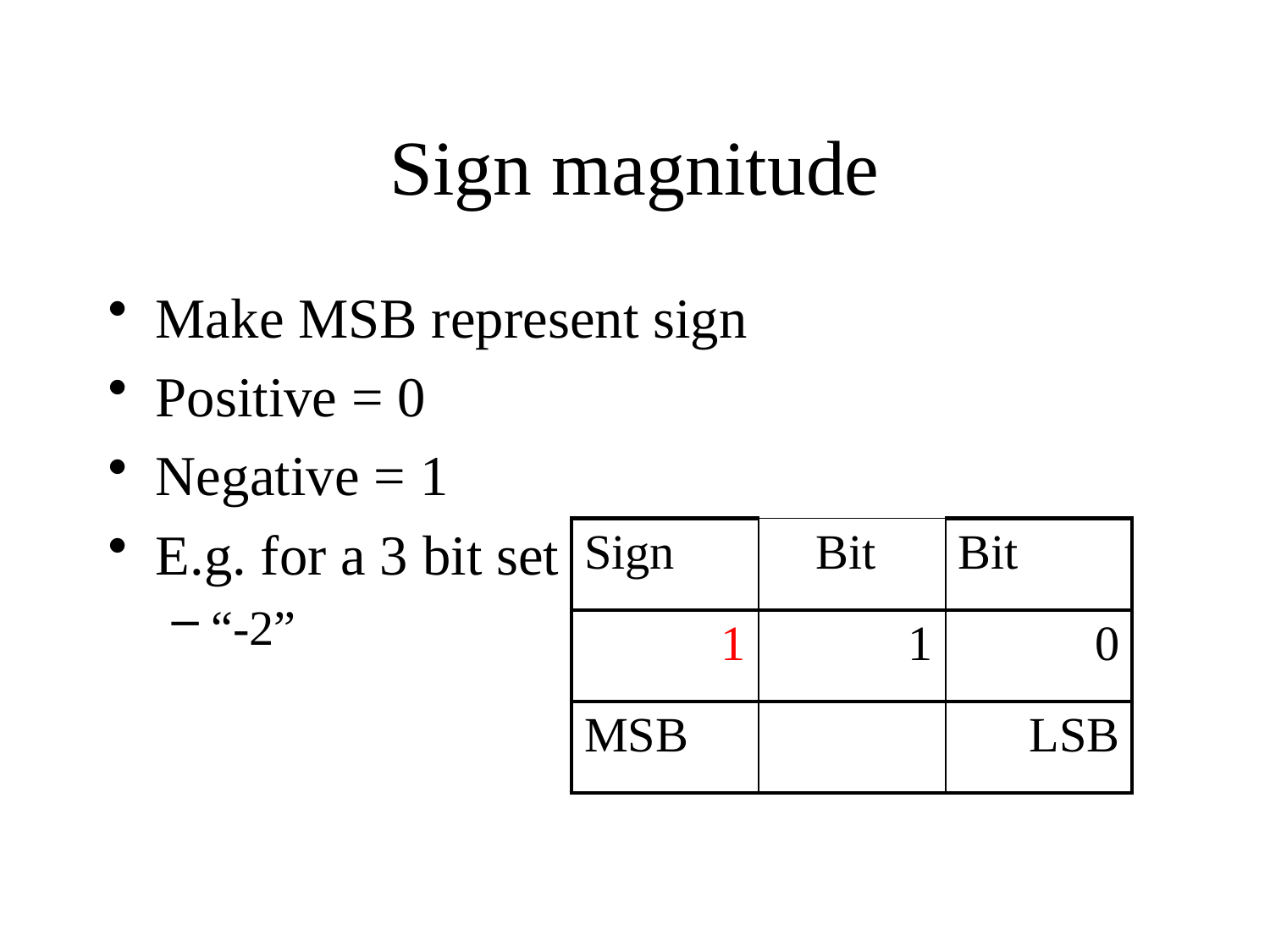

# Sign magnitude
Make MSB represent sign
Positive = 0
Negative = 1
E.g. for a 3 bit set
“-2”
| Sign | Bit | Bit |
| --- | --- | --- |
| 1 | 1 | 0 |
| MSB |  | LSB |